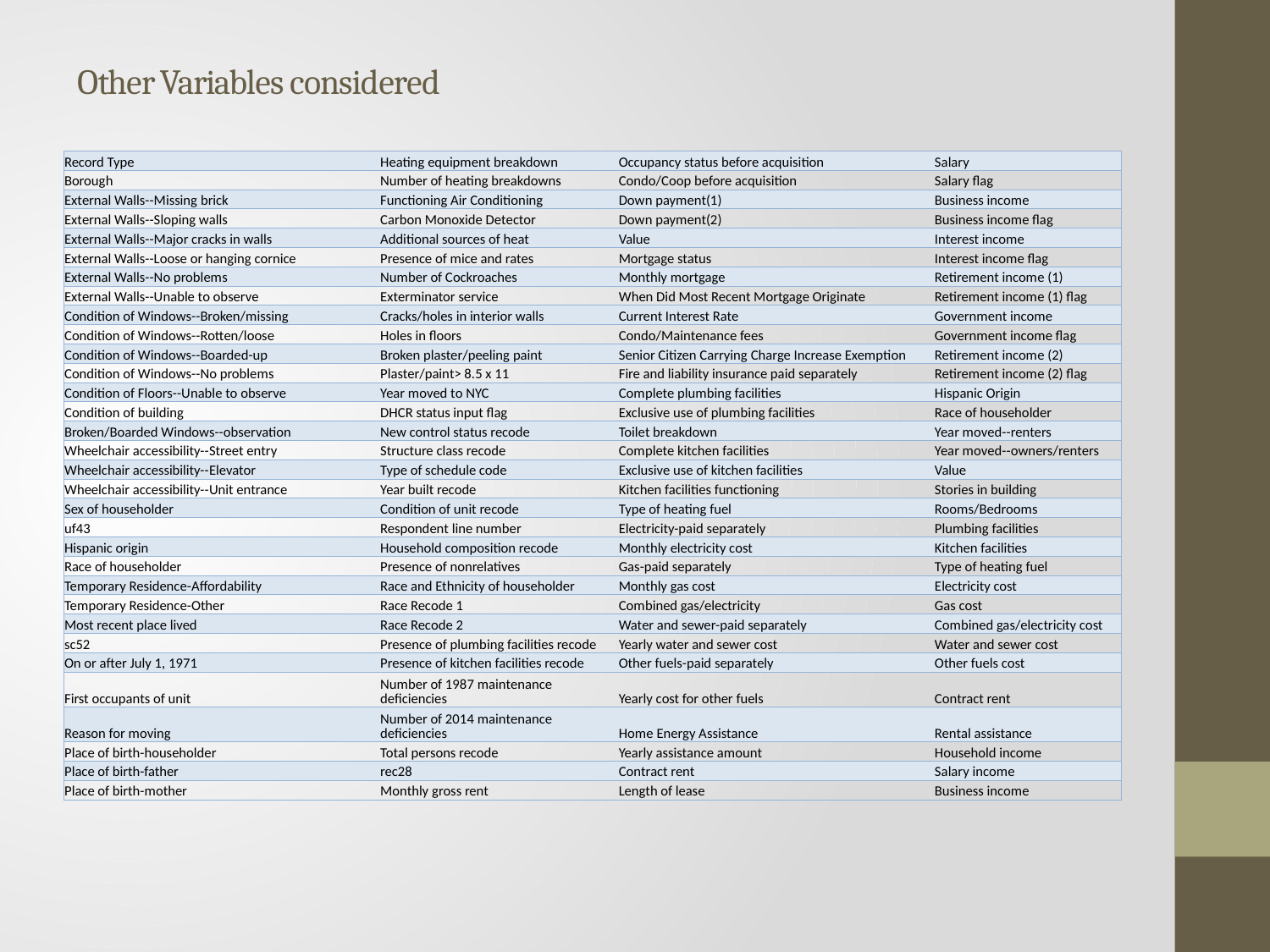

# Other Variables considered
| Record Type | Heating equipment breakdown | Occupancy status before acquisition | Salary |
| --- | --- | --- | --- |
| Borough | Number of heating breakdowns | Condo/Coop before acquisition | Salary flag |
| External Walls--Missing brick | Functioning Air Conditioning | Down payment(1) | Business income |
| External Walls--Sloping walls | Carbon Monoxide Detector | Down payment(2) | Business income flag |
| External Walls--Major cracks in walls | Additional sources of heat | Value | Interest income |
| External Walls--Loose or hanging cornice | Presence of mice and rates | Mortgage status | Interest income flag |
| External Walls--No problems | Number of Cockroaches | Monthly mortgage | Retirement income (1) |
| External Walls--Unable to observe | Exterminator service | When Did Most Recent Mortgage Originate | Retirement income (1) flag |
| Condition of Windows--Broken/missing | Cracks/holes in interior walls | Current Interest Rate | Government income |
| Condition of Windows--Rotten/loose | Holes in floors | Condo/Maintenance fees | Government income flag |
| Condition of Windows--Boarded-up | Broken plaster/peeling paint | Senior Citizen Carrying Charge Increase Exemption | Retirement income (2) |
| Condition of Windows--No problems | Plaster/paint> 8.5 x 11 | Fire and liability insurance paid separately | Retirement income (2) flag |
| Condition of Floors--Unable to observe | Year moved to NYC | Complete plumbing facilities | Hispanic Origin |
| Condition of building | DHCR status input flag | Exclusive use of plumbing facilities | Race of householder |
| Broken/Boarded Windows--observation | New control status recode | Toilet breakdown | Year moved--renters |
| Wheelchair accessibility--Street entry | Structure class recode | Complete kitchen facilities | Year moved--owners/renters |
| Wheelchair accessibility--Elevator | Type of schedule code | Exclusive use of kitchen facilities | Value |
| Wheelchair accessibility--Unit entrance | Year built recode | Kitchen facilities functioning | Stories in building |
| Sex of householder | Condition of unit recode | Type of heating fuel | Rooms/Bedrooms |
| uf43 | Respondent line number | Electricity-paid separately | Plumbing facilities |
| Hispanic origin | Household composition recode | Monthly electricity cost | Kitchen facilities |
| Race of householder | Presence of nonrelatives | Gas-paid separately | Type of heating fuel |
| Temporary Residence-Affordability | Race and Ethnicity of householder | Monthly gas cost | Electricity cost |
| Temporary Residence-Other | Race Recode 1 | Combined gas/electricity | Gas cost |
| Most recent place lived | Race Recode 2 | Water and sewer-paid separately | Combined gas/electricity cost |
| sc52 | Presence of plumbing facilities recode | Yearly water and sewer cost | Water and sewer cost |
| On or after July 1, 1971 | Presence of kitchen facilities recode | Other fuels-paid separately | Other fuels cost |
| First occupants of unit | Number of 1987 maintenance deficiencies | Yearly cost for other fuels | Contract rent |
| Reason for moving | Number of 2014 maintenance deficiencies | Home Energy Assistance | Rental assistance |
| Place of birth-householder | Total persons recode | Yearly assistance amount | Household income |
| Place of birth-father | rec28 | Contract rent | Salary income |
| Place of birth-mother | Monthly gross rent | Length of lease | Business income |